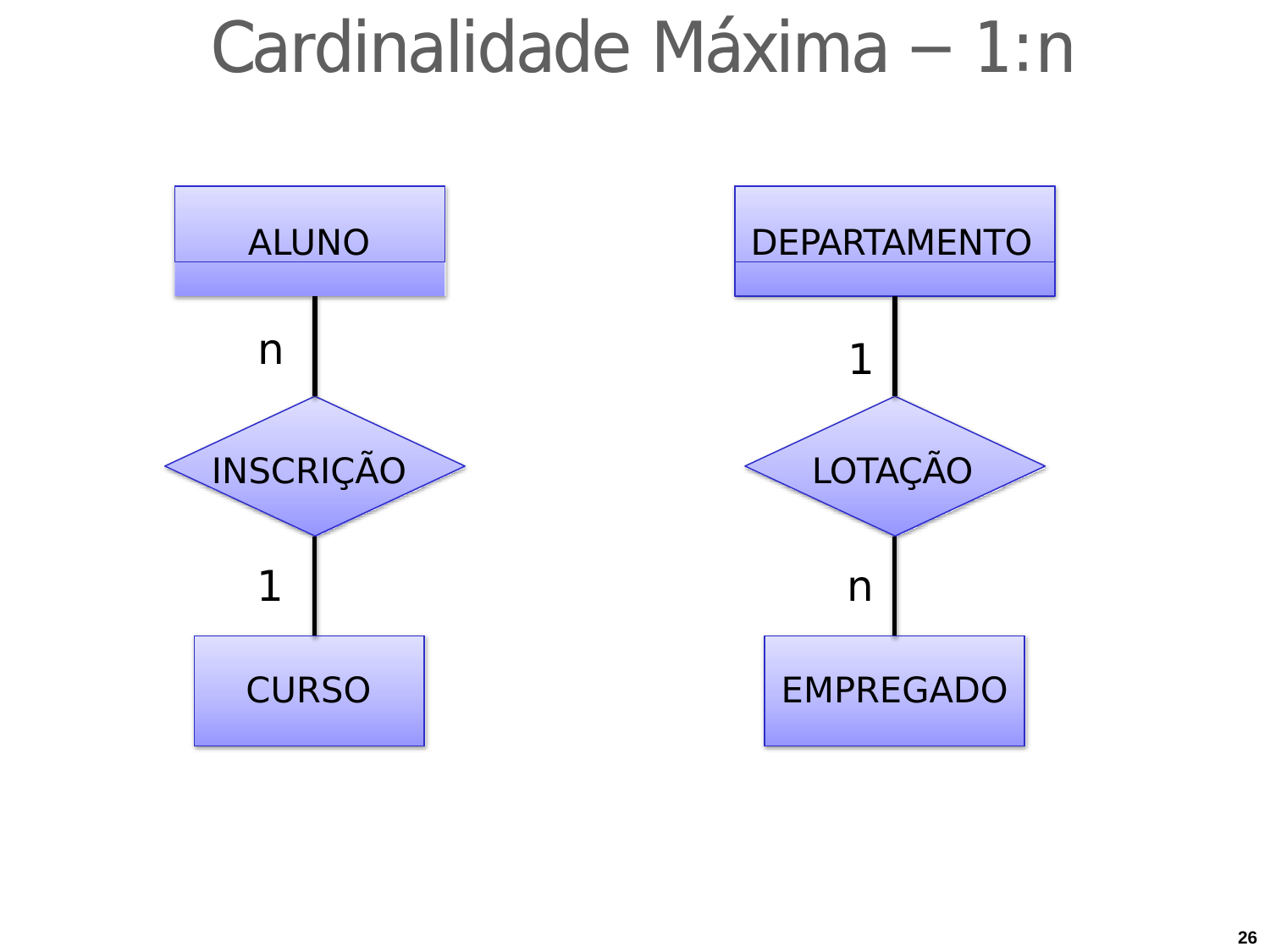

# Cardinalidade Máxima – 1:n

ALUNO

DEPARTAMENTO

n
1

INSCRIÇÃO
LOTAÇÃO

| 1 |  |
| --- | --- |
| CURSO |  |
| n |  |
| --- | --- |
| EMPREGADO |  |

26